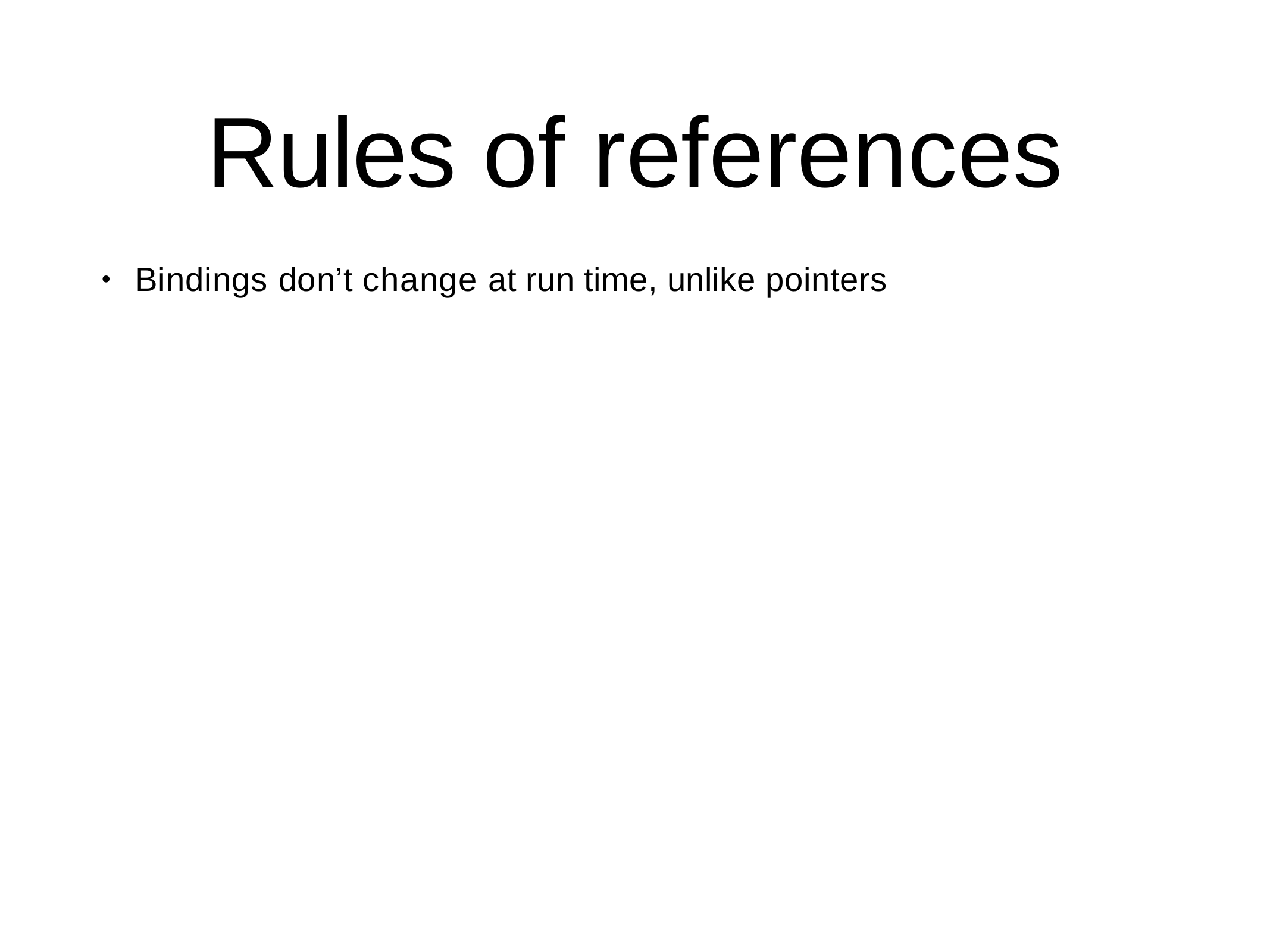

# Rules of references
Bindings don’t change at run time, unlike pointers
•